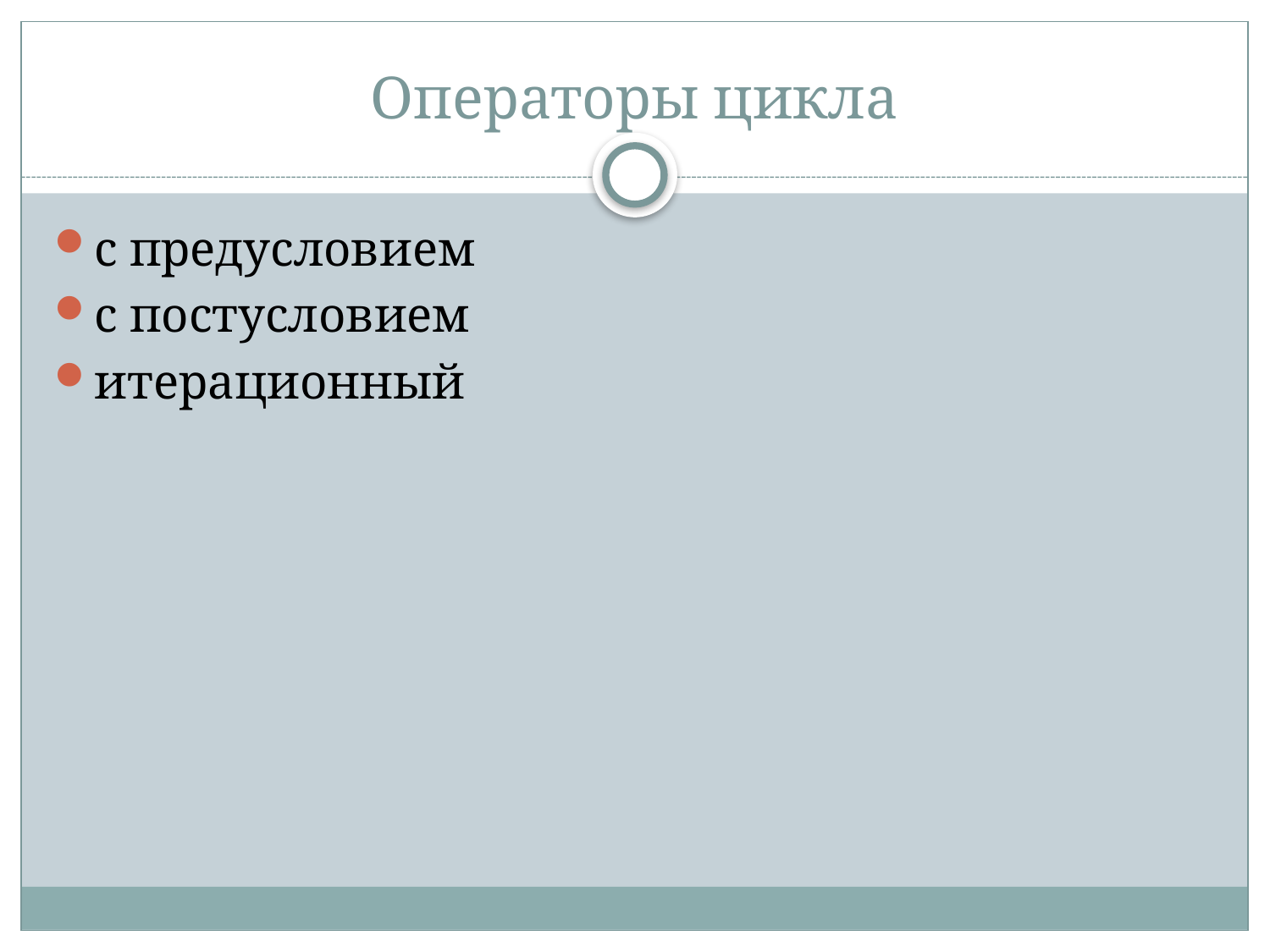

# Операторы цикла
с предусловием
с постусловием
итерационный